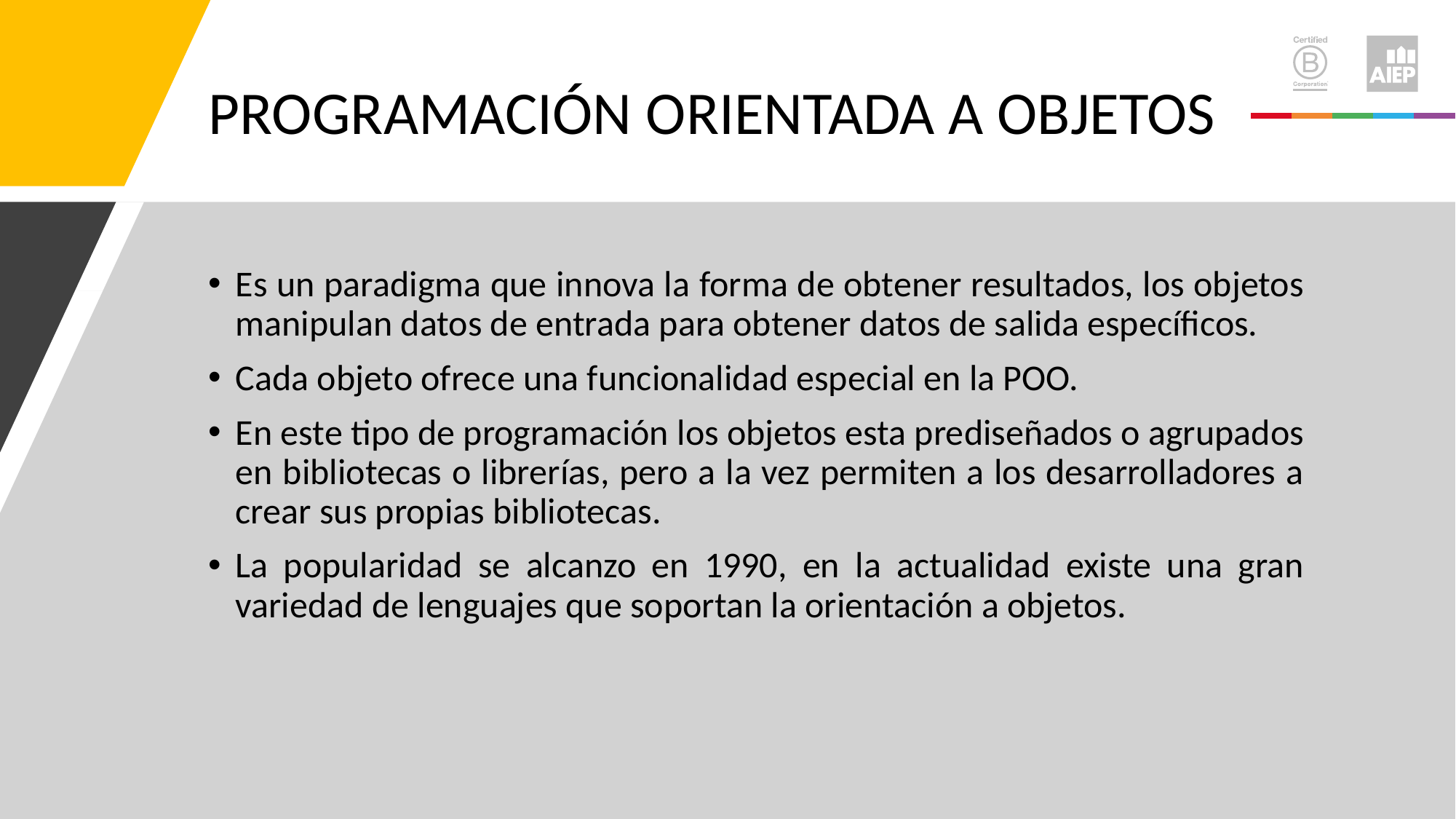

# Programación orientada a objetos

Es un paradigma que innova la forma de obtener resultados, los objetos manipulan datos de entrada para obtener datos de salida específicos.
Cada objeto ofrece una funcionalidad especial en la POO.
En este tipo de programación los objetos esta prediseñados o agrupados en bibliotecas o librerías, pero a la vez permiten a los desarrolladores a crear sus propias bibliotecas.
La popularidad se alcanzo en 1990, en la actualidad existe una gran variedad de lenguajes que soportan la orientación a objetos.